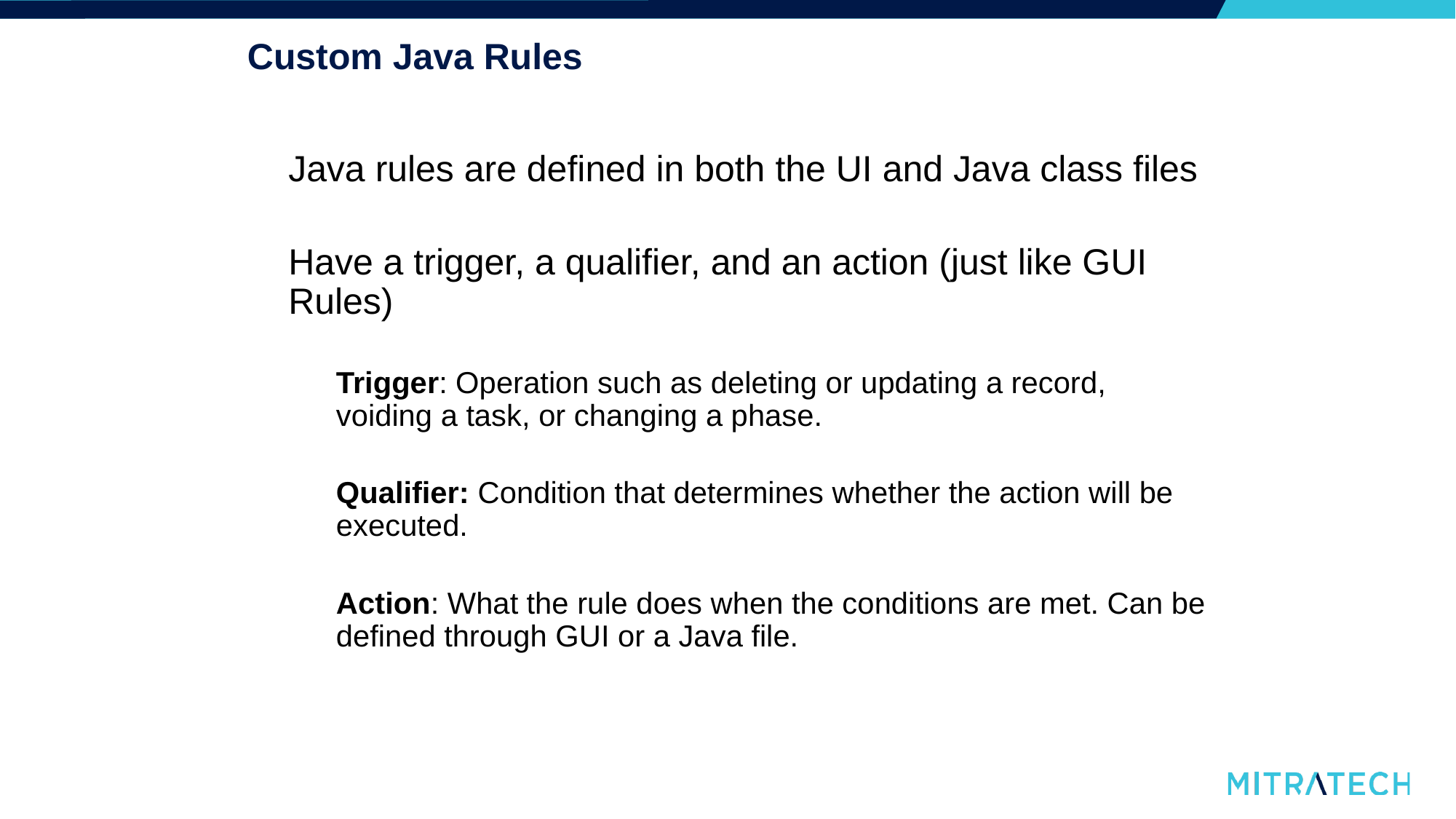

# Custom Java Rules
Java rules are defined in both the UI and Java class files

Have a trigger, a qualifier, and an action (just like GUI Rules)

Trigger: Operation such as deleting or updating a record, voiding a task, or changing a phase.

Qualifier: Condition that determines whether the action will be executed.

Action: What the rule does when the conditions are met. Can be defined through GUI or a Java file.